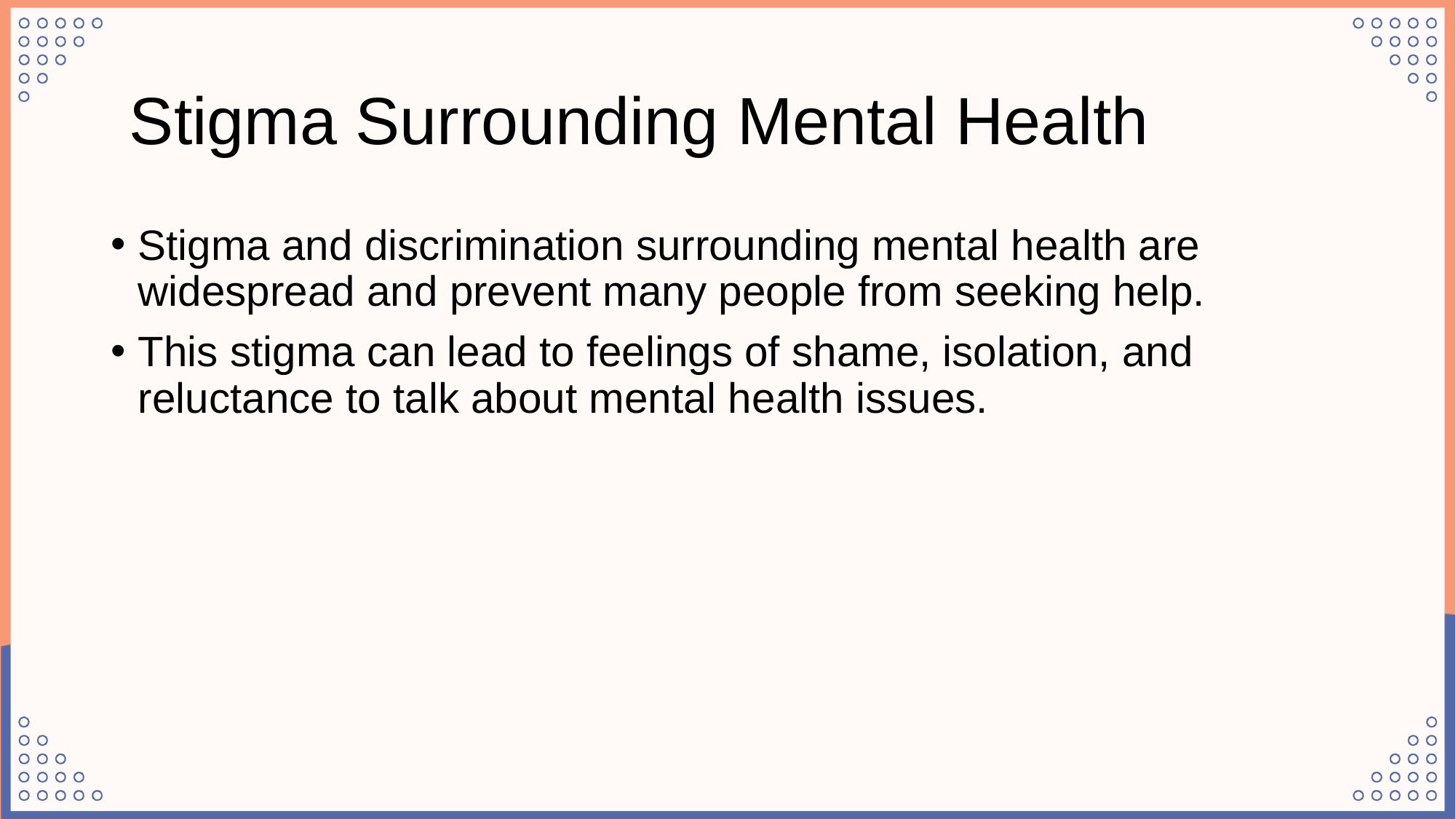

# Stigma Surrounding Mental Health
Stigma and discrimination surrounding mental health are widespread and prevent many people from seeking help.
This stigma can lead to feelings of shame, isolation, and reluctance to talk about mental health issues.